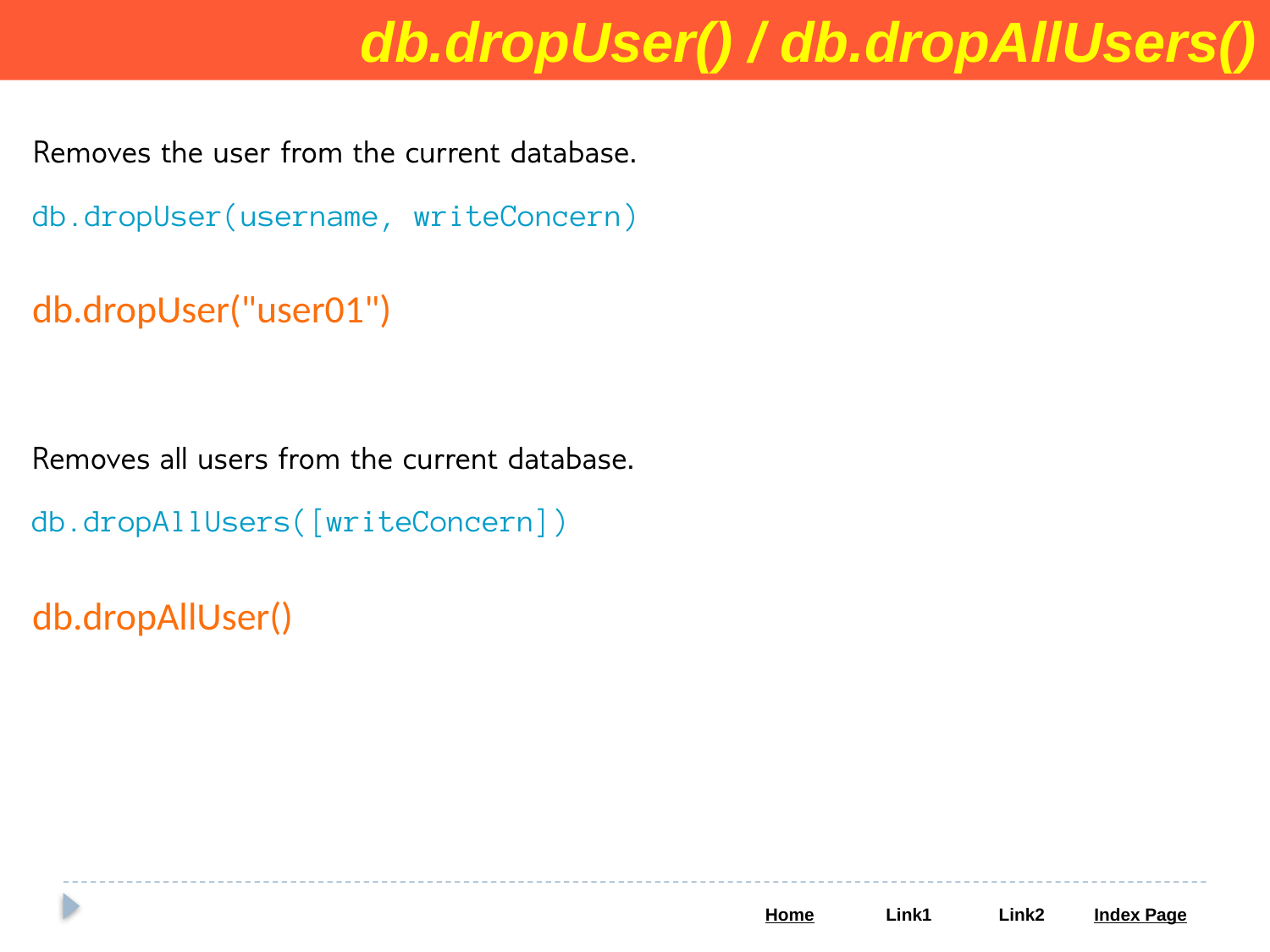

db.dropUser() / db.dropAllUsers()
Removes the user from the current database.
db.dropUser(username, writeConcern)
db.dropUser("user01")
Removes all users from the current database.
db.dropAllUsers([writeConcern])
db.dropAllUser()